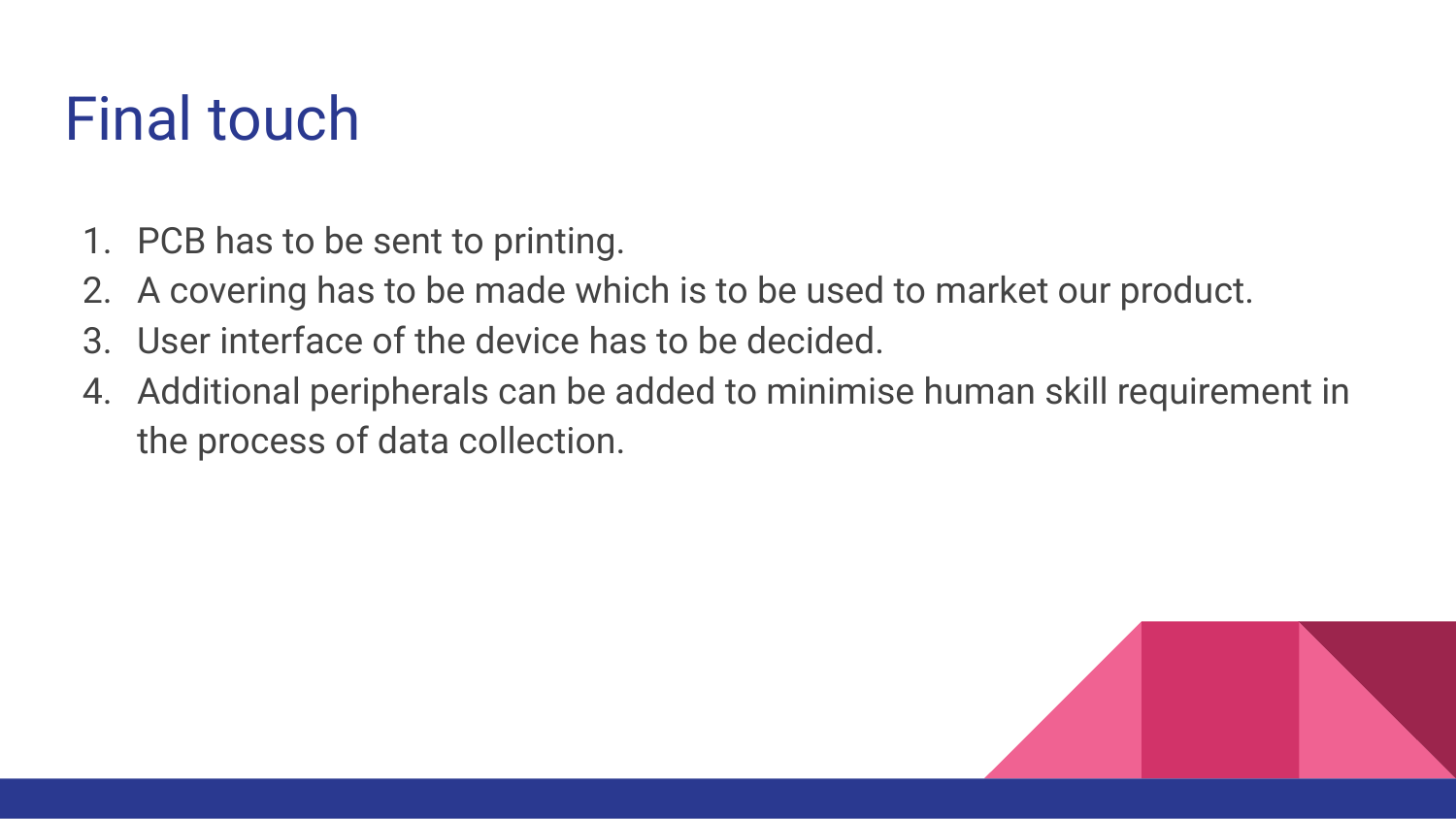

# Final touch
PCB has to be sent to printing.
A covering has to be made which is to be used to market our product.
User interface of the device has to be decided.
Additional peripherals can be added to minimise human skill requirement in the process of data collection.